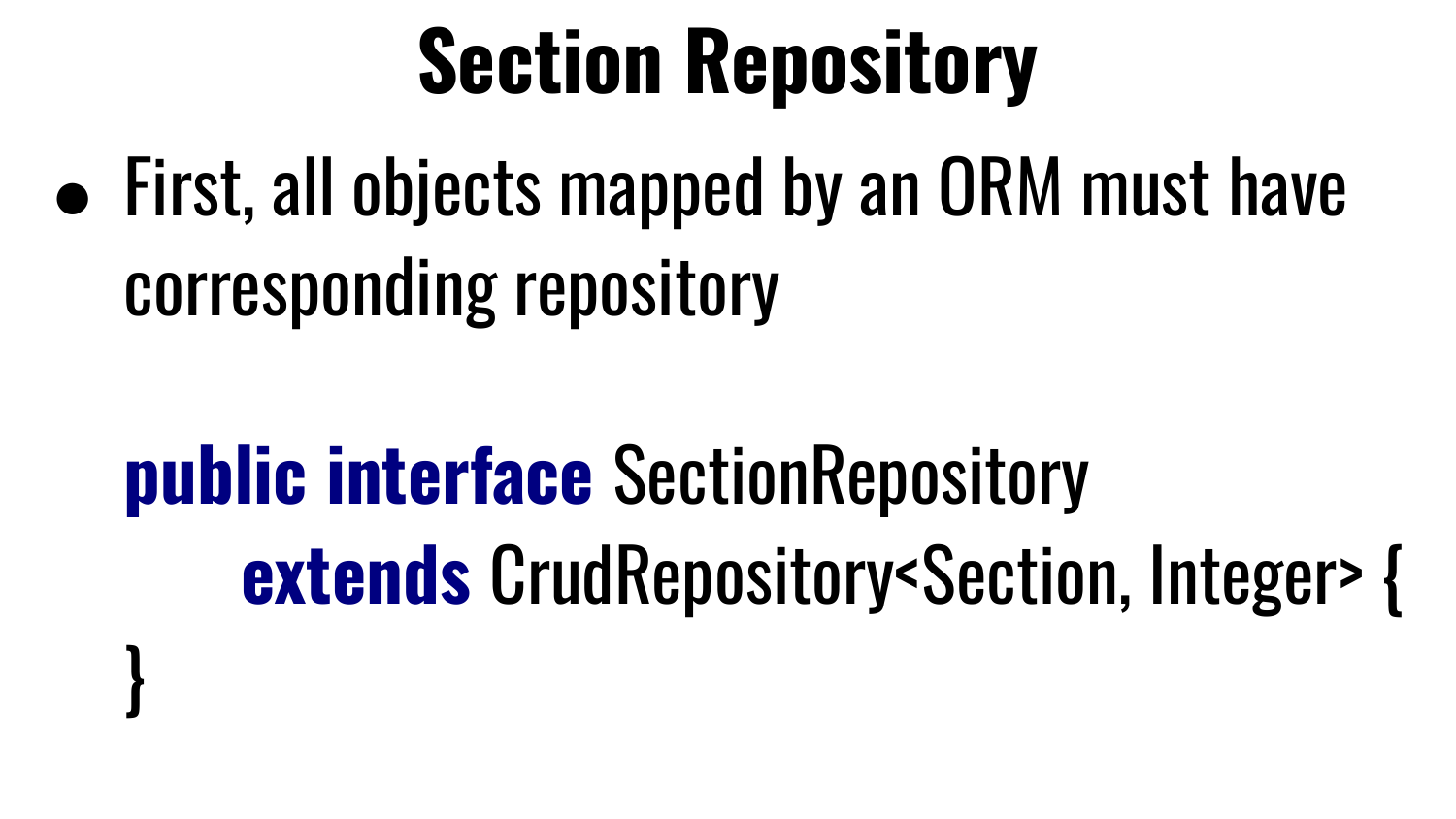

# Section Repository
First, all objects mapped by an ORM must have corresponding repository
public interface SectionRepository
       extends CrudRepository<Section, Integer> {
}